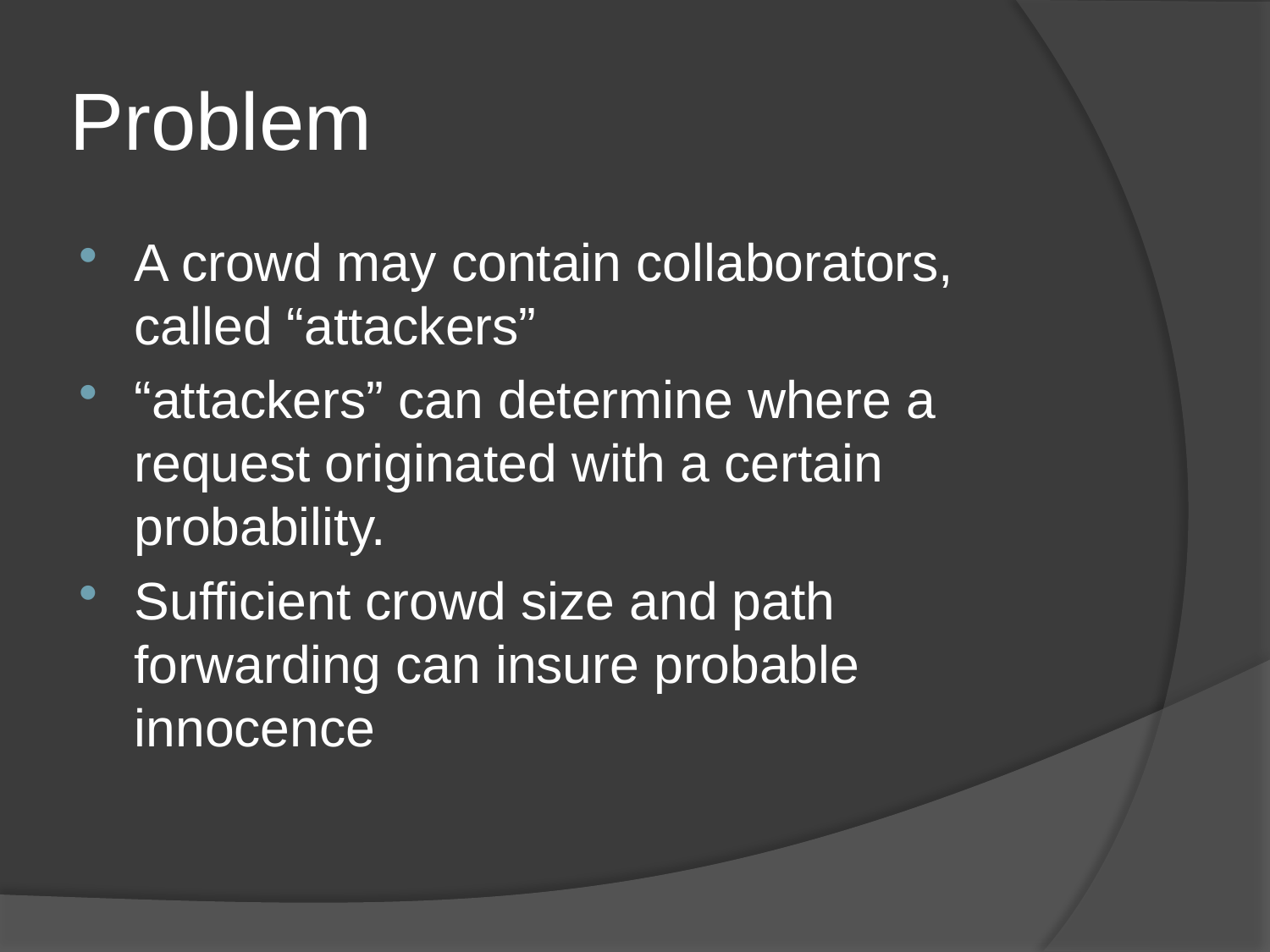

# Problem
A crowd may contain collaborators, called “attackers”
“attackers” can determine where a request originated with a certain probability.
Sufficient crowd size and path forwarding can insure probable innocence